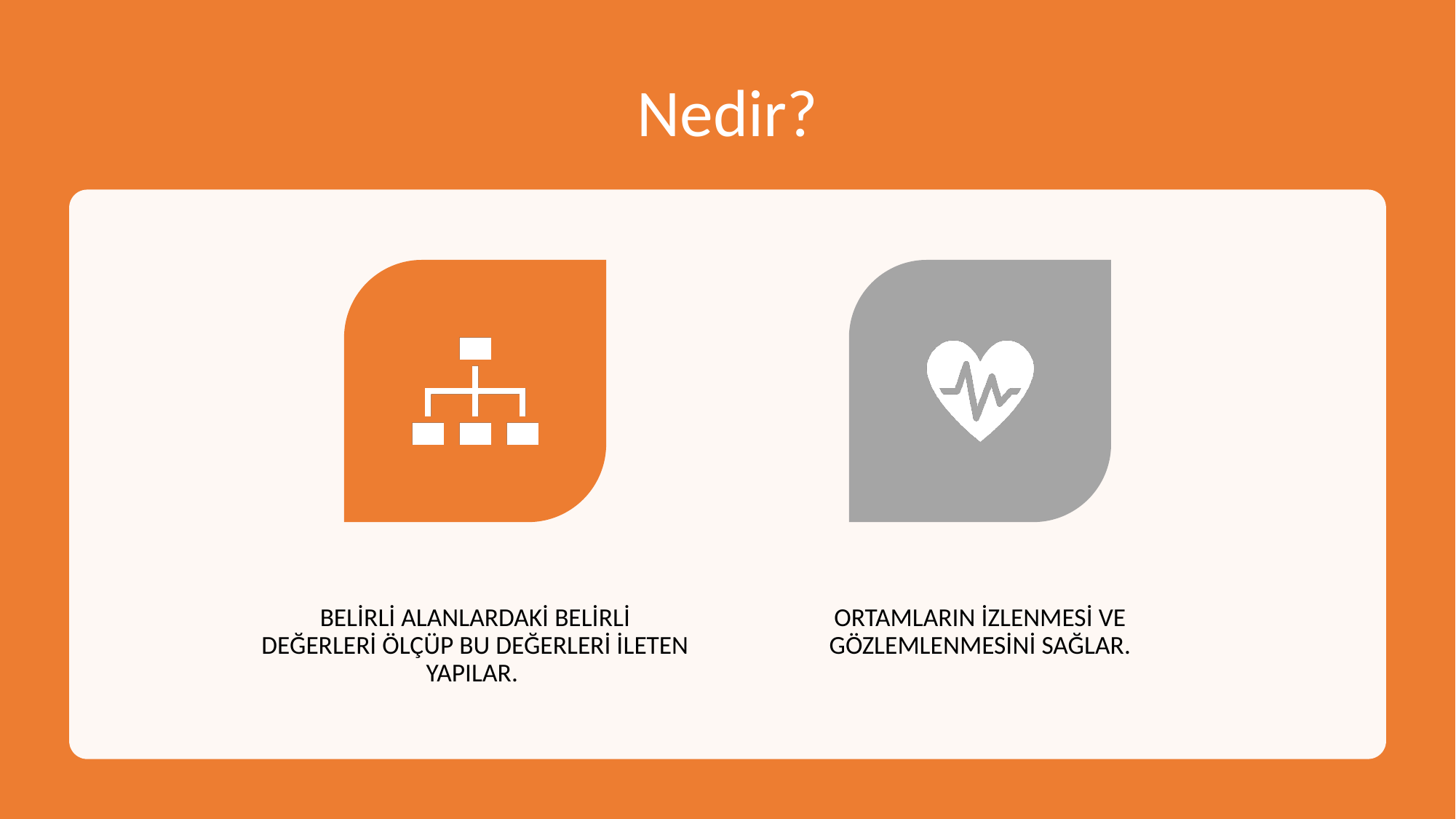

# Nedir?

Belirli alanlardaki belirli değerleri ölçüp bu değerleri ileten yapılar.
Ortamların izlenmesi ve gözlemlenmesini sağlar.